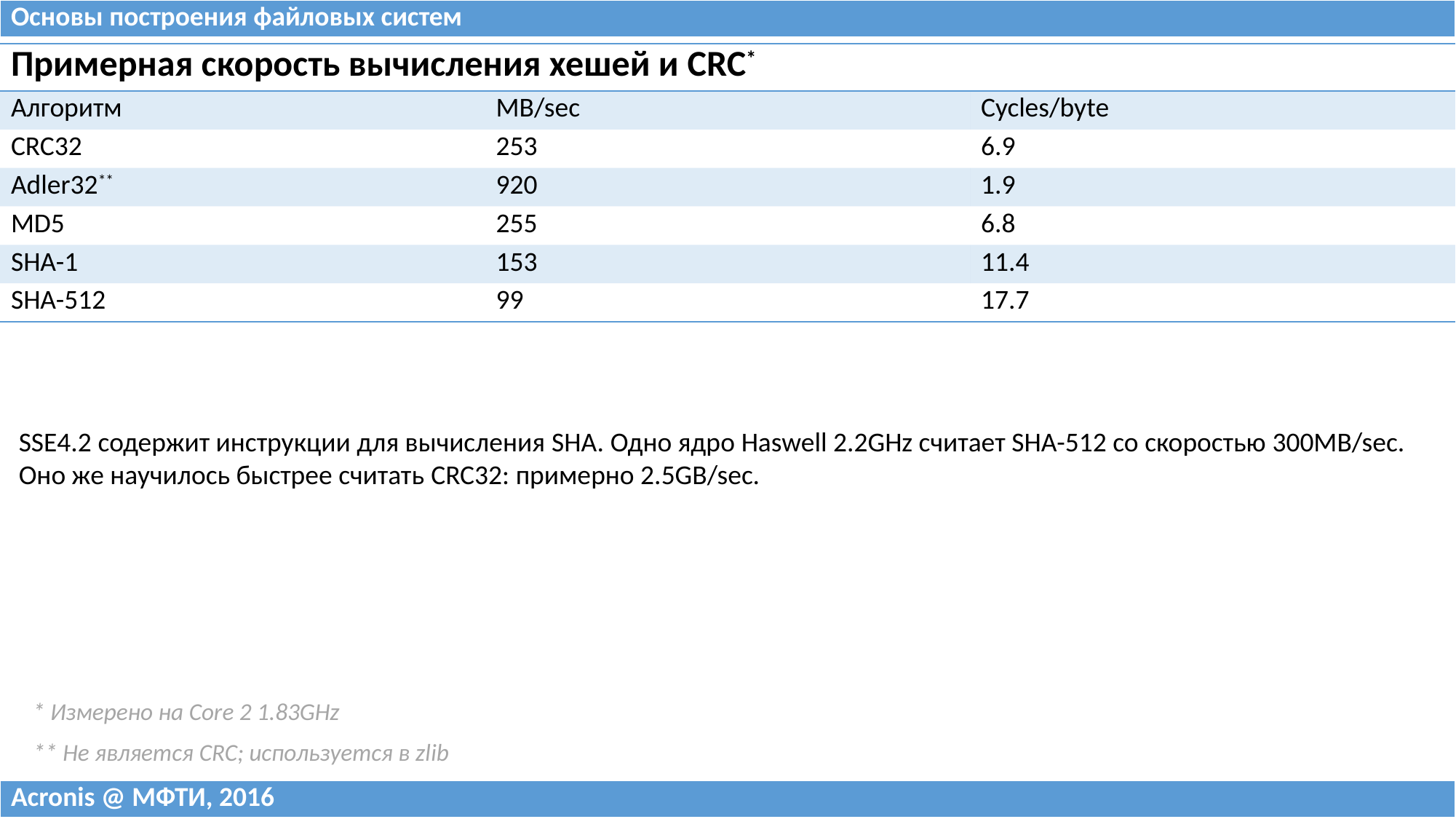

| Основы построения файловых систем |
| --- |
| Примерная скорость вычисления хешей и CRC\* |  |  |
| --- | --- | --- |
| Алгоритм | MB/sec | Cycles/byte |
| CRC32 | 253 | 6.9 |
| Adler32\*\* | 920 | 1.9 |
| MD5 | 255 | 6.8 |
| SHA-1 | 153 | 11.4 |
| SHA-512 | 99 | 17.7 |
SSE4.2 содержит инструкции для вычисления SHA. Одно ядро Haswell 2.2GHz считает SHA-512 со скоростью 300MB/sec.
Оно же научилось быстрее считать CRC32: примерно 2.5GB/sec.
* Измерено на Core 2 1.83GHz
** Не является CRC; используется в zlib
| Acronis @ МФТИ, 2016 |
| --- |